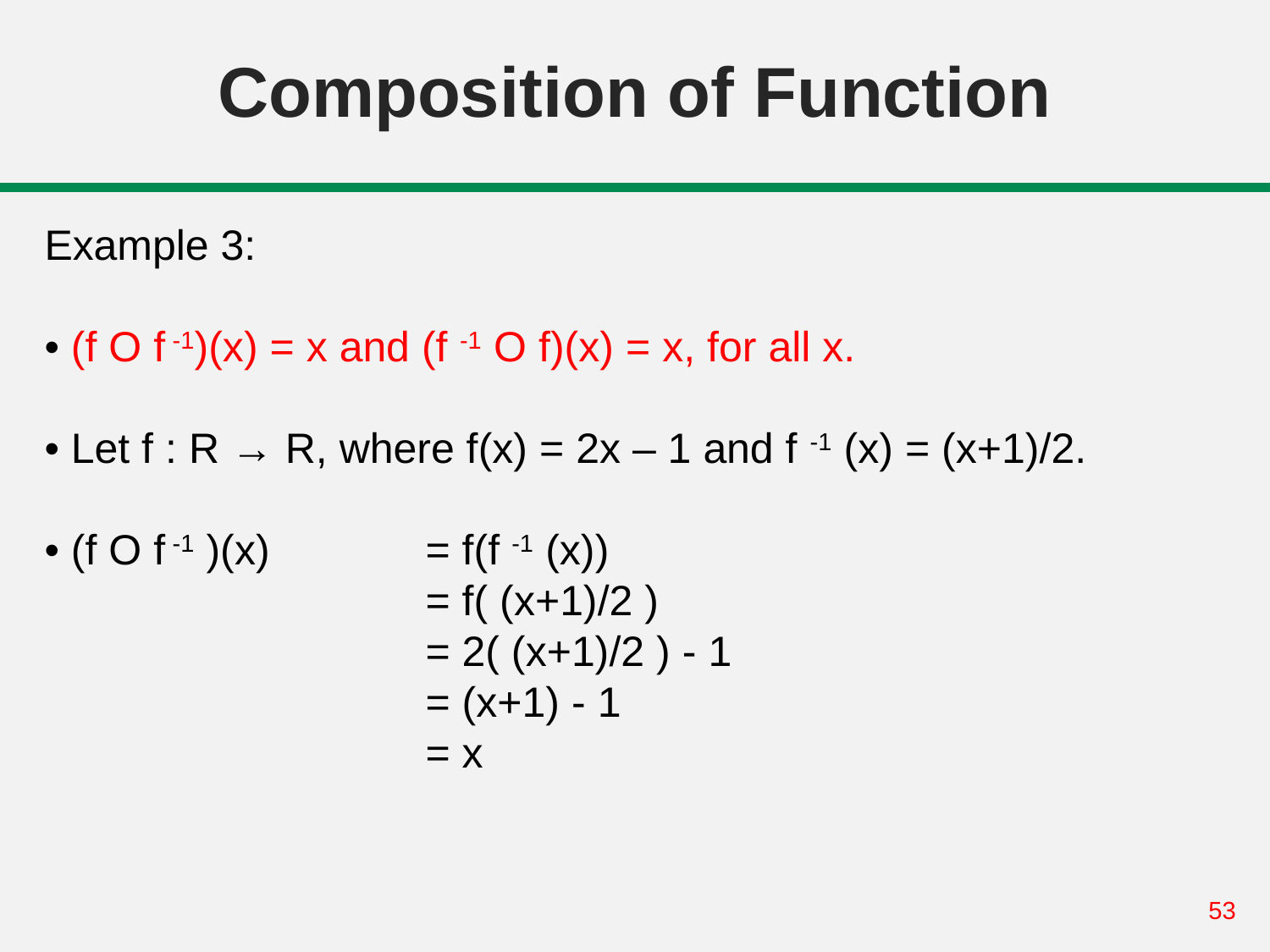

# Composition of Function
Example 3:

• (f O f -1)(x) = x and (f -1 O f)(x) = x, for all x.

• Let f : R → R, where f(x) = 2x – 1 and f -1 (x) = (x+1)/2.

• (f O f -1 )(x)		= f(f -1 (x))
			= f( (x+1)/2 )
			= 2( (x+1)/2 ) - 1
			= (x+1) - 1
			= x